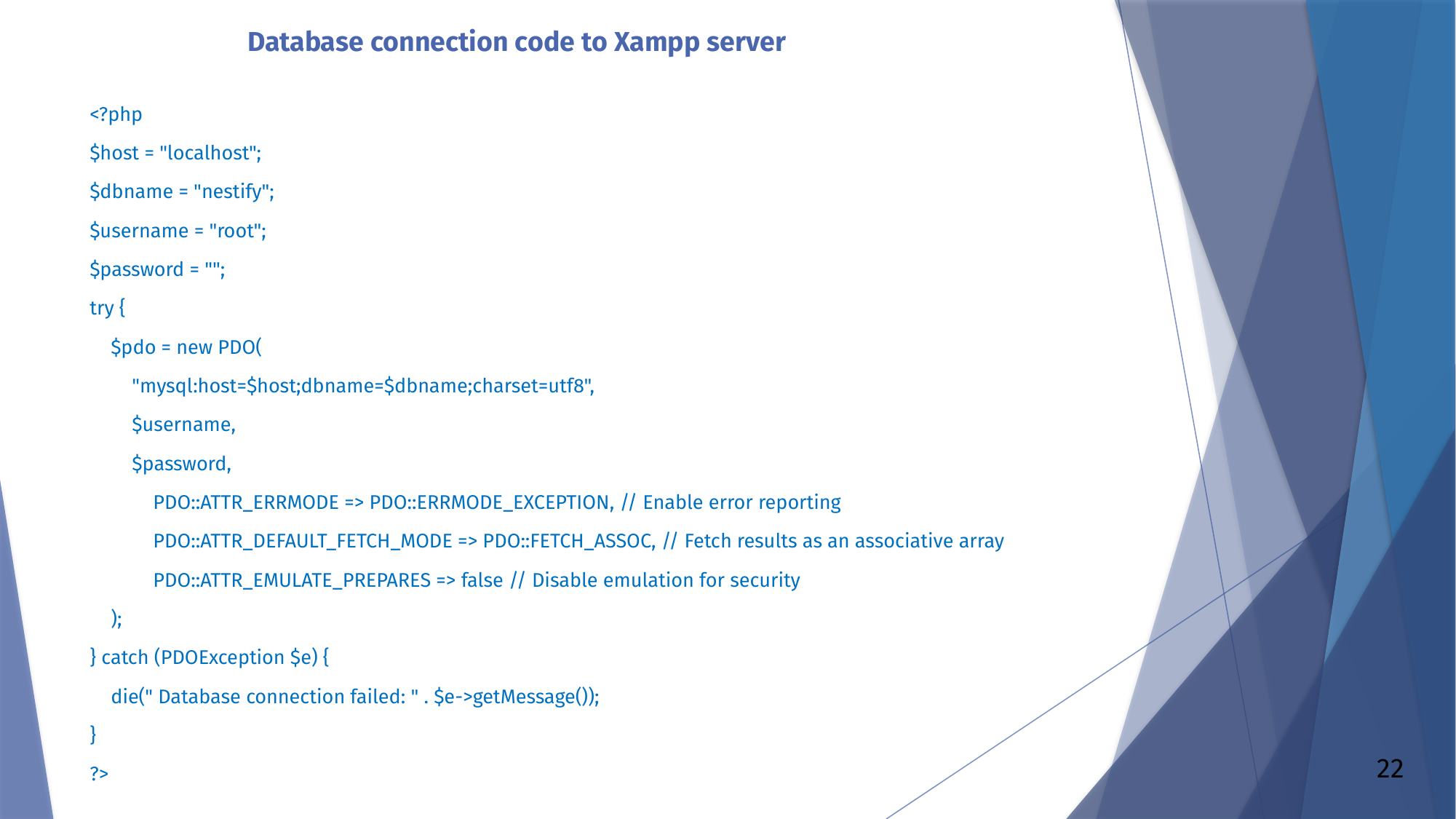

# Database connection code to Xampp server
<?php
$host = "localhost";
$dbname = "nestify";
$username = "root";
$password = "";
try {
    $pdo = new PDO(
        "mysql:host=$host;dbname=$dbname;charset=utf8",
        $username,
        $password,
            PDO::ATTR_ERRMODE => PDO::ERRMODE_EXCEPTION, // Enable error reporting
            PDO::ATTR_DEFAULT_FETCH_MODE => PDO::FETCH_ASSOC, // Fetch results as an associative array
            PDO::ATTR_EMULATE_PREPARES => false // Disable emulation for security
    );
} catch (PDOException $e) {
    die(" Database connection failed: " . $e->getMessage());
}
?>
22